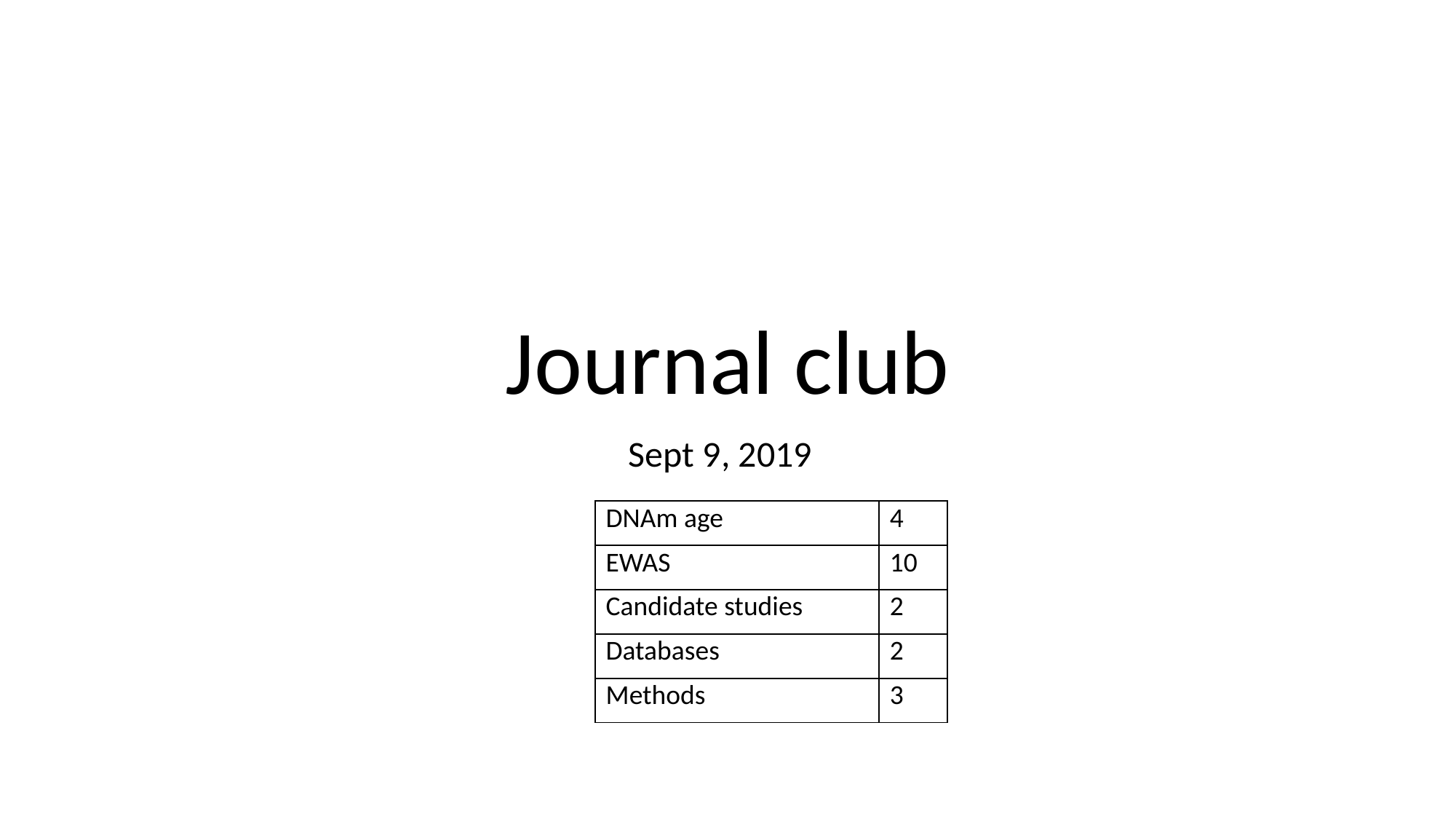

# Journal club
Sept 9, 2019
| DNAm age | 4 |
| --- | --- |
| EWAS | 10 |
| Candidate studies | 2 |
| Databases | 2 |
| Methods | 3 |